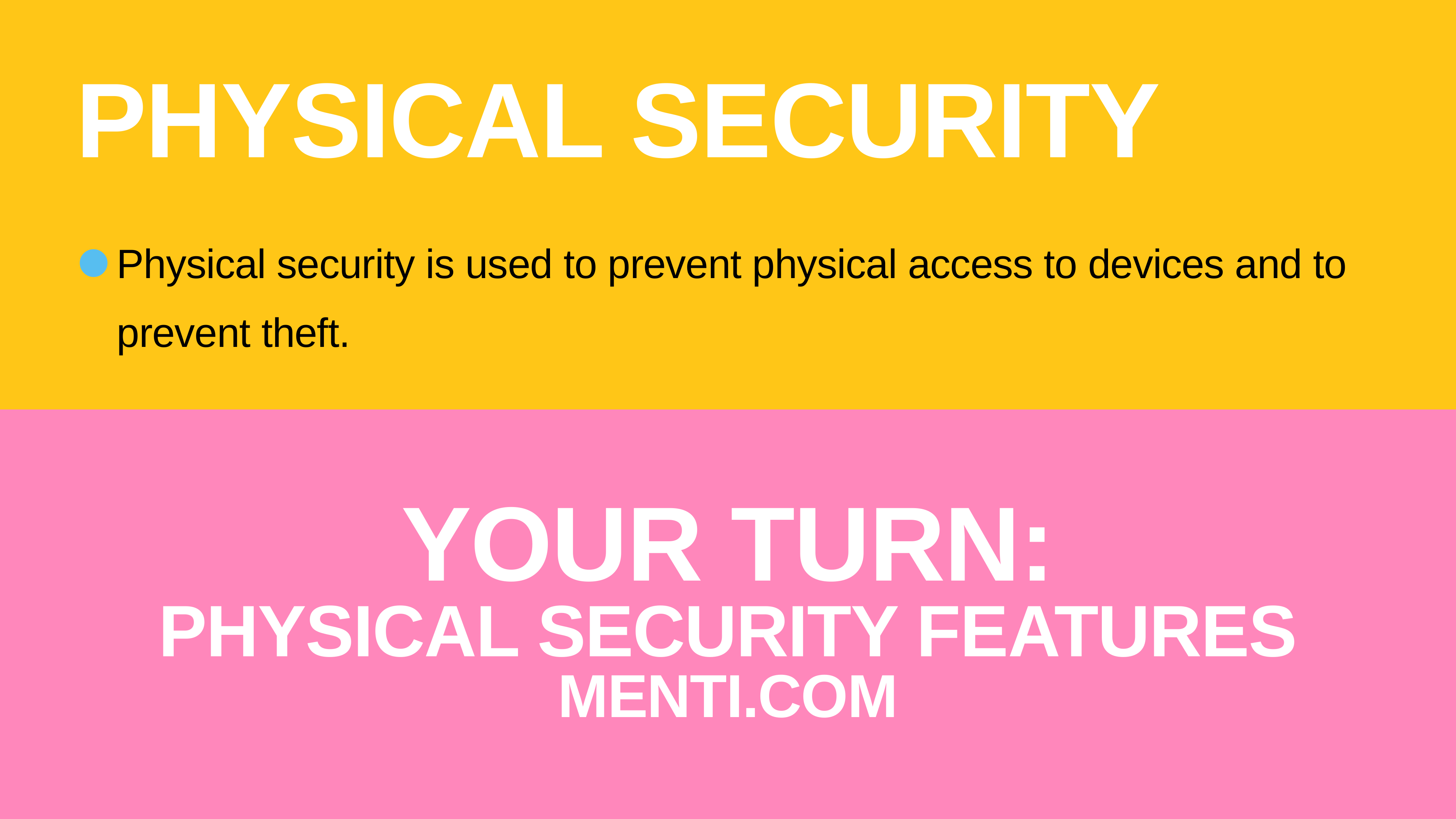

# Physical security
Physical security is used to prevent physical access to devices and to prevent theft.
Your turn:
physical security features
Menti.com